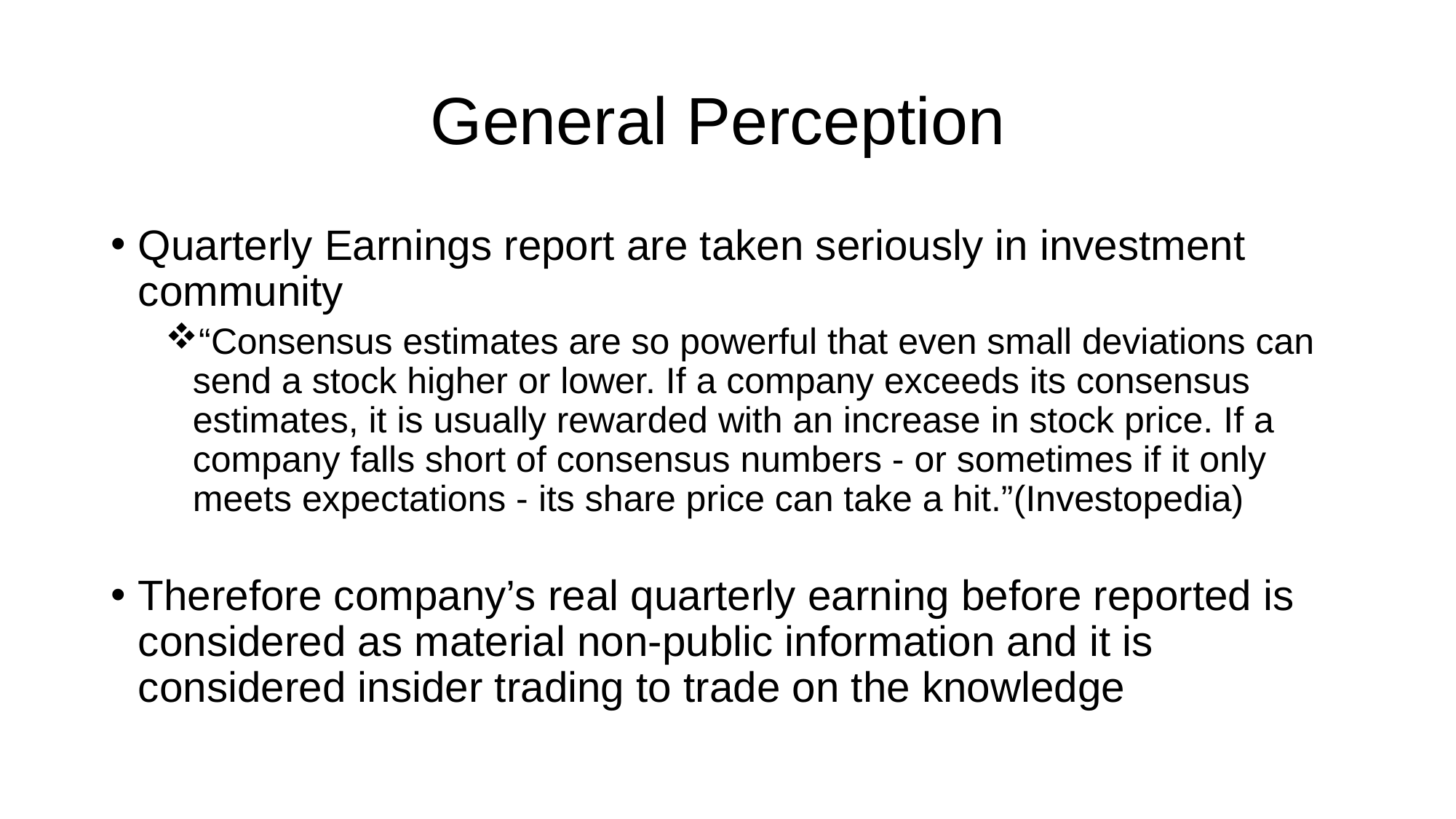

# General Perception
Quarterly Earnings report are taken seriously in investment community
“Consensus estimates are so powerful that even small deviations can send a stock higher or lower. If a company exceeds its consensus estimates, it is usually rewarded with an increase in stock price. If a company falls short of consensus numbers - or sometimes if it only meets expectations - its share price can take a hit.”(Investopedia)
Therefore company’s real quarterly earning before reported is considered as material non-public information and it is considered insider trading to trade on the knowledge